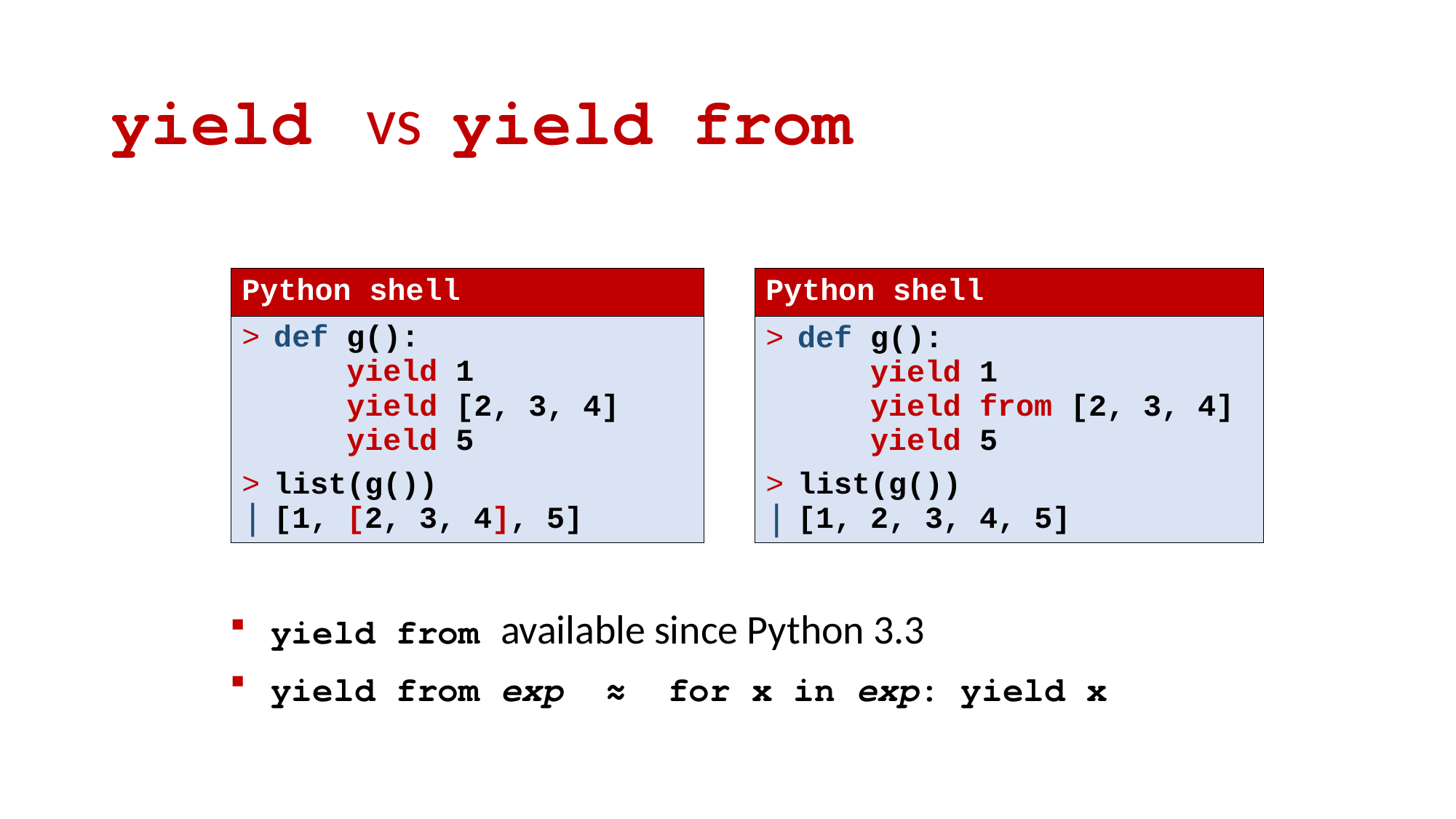

# yield  vs  yield from
| Python shell |
| --- |
| def g(): yield 1 yield [2, 3, 4] yield 5 list(g()) [1, [2, 3, 4], 5] |
| Python shell |
| --- |
| def g(): yield 1 yield from [2, 3, 4] yield 5 list(g()) [1, 2, 3, 4, 5] |
yield from available since Python 3.3
yield from exp  ≈  for x in exp: yield x